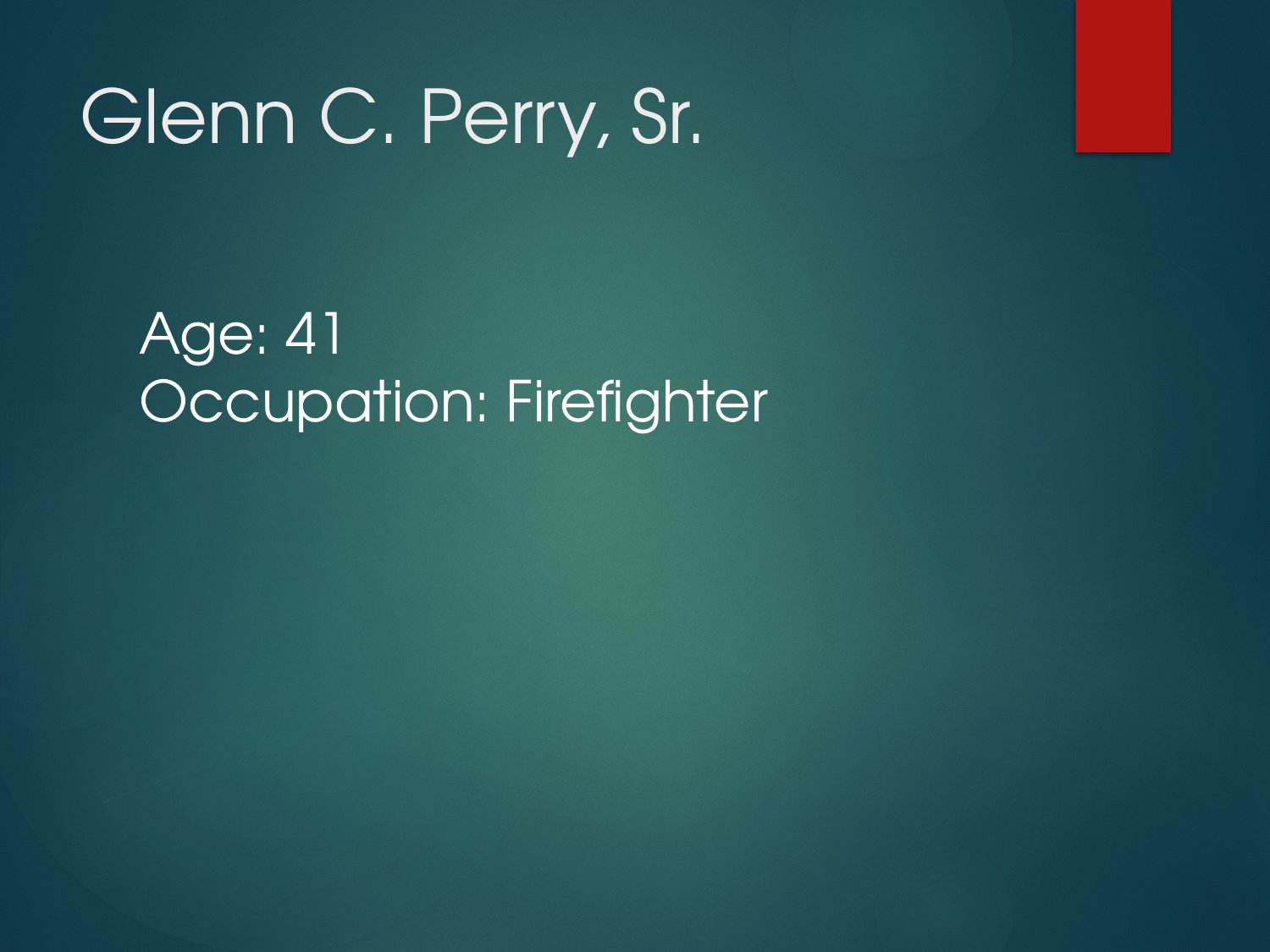

# Glenn C. Perry, Sr.

Age: 41
Occupation: Firefighter